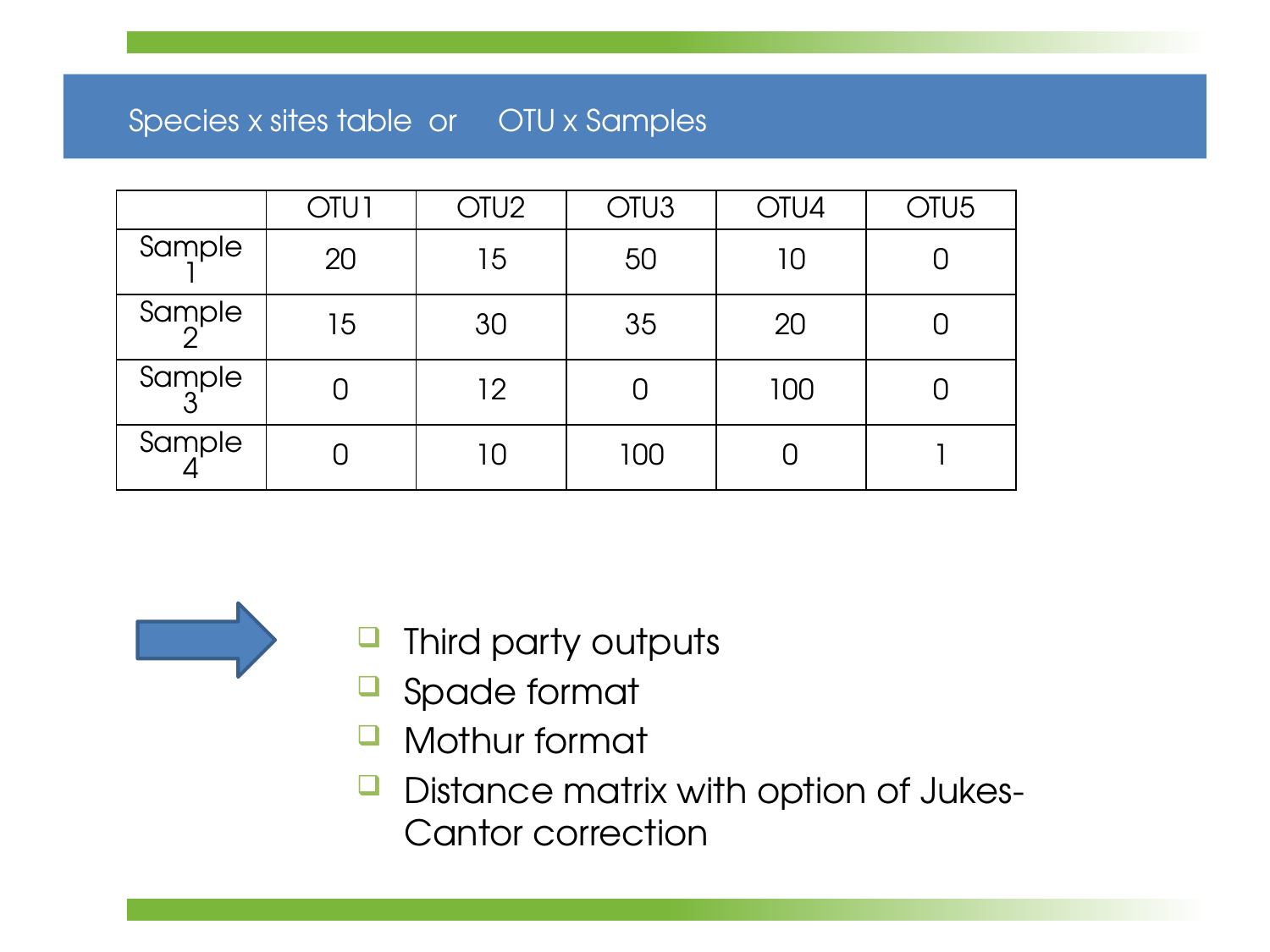

# Species x sites table  or     OTU x Samples
|  | OTU1 | OTU2 | OTU3 | OTU4 | OTU5 |
| --- | --- | --- | --- | --- | --- |
| Sample1 | 20 | 15 | 50 | 10 | 0 |
| Sample2 | 15 | 30 | 35 | 20 | 0 |
| Sample3 | 0 | 12 | 0 | 100 | 0 |
| Sample4 | 0 | 10 | 100 | 0 | 1 |

Third party outputs
Spade format
Mothur format
Distance matrix with option of Jukes-Cantor correction